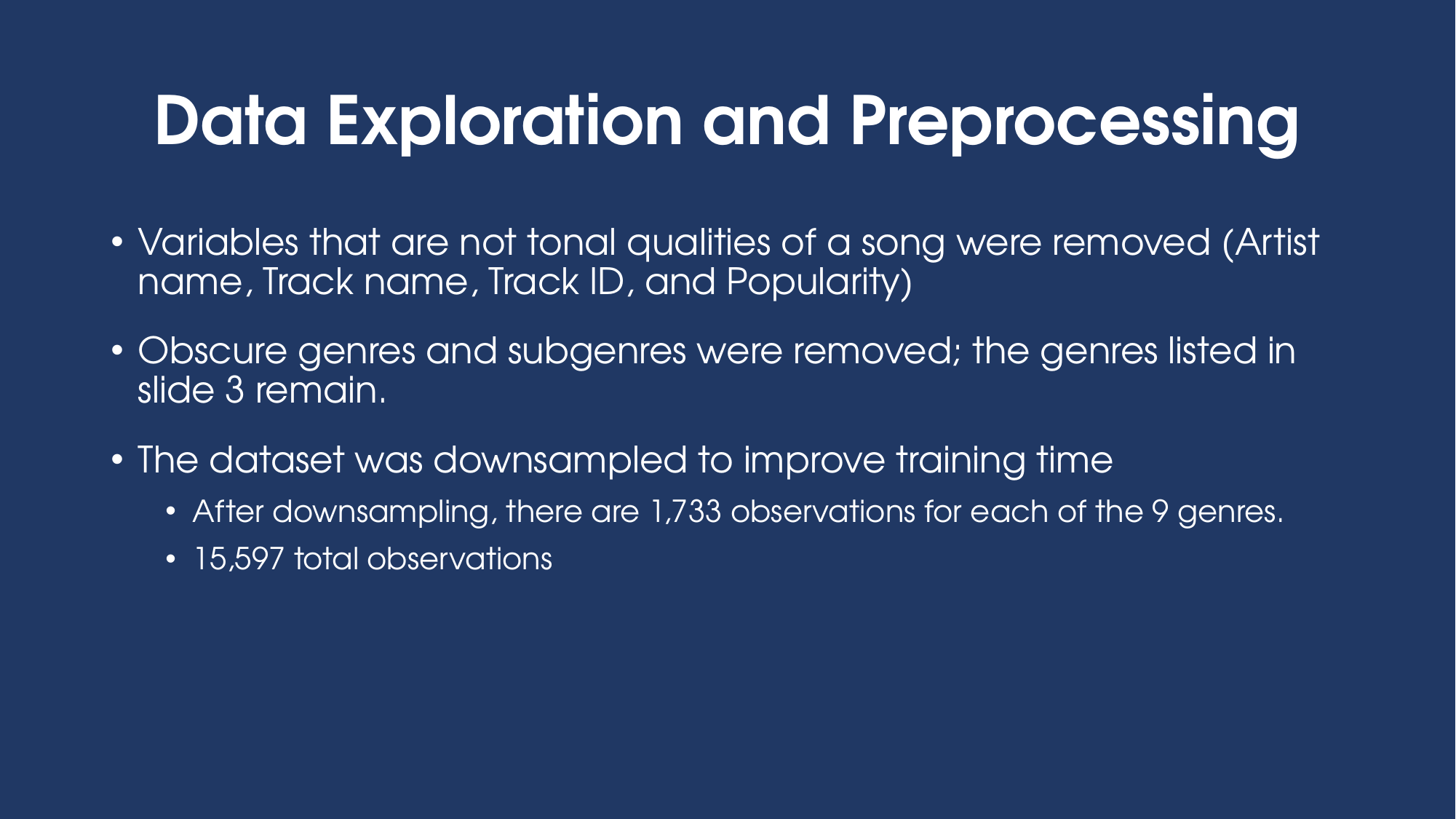

# Data Exploration and Preprocessing
Variables that are not tonal qualities of a song were removed (Artist name, Track name, Track ID, and Popularity)
Obscure genres and subgenres were removed; the genres listed in slide 3 remain.
The dataset was downsampled to improve training time
After downsampling, there are 1,733 observations for each of the 9 genres.
15,597 total observations